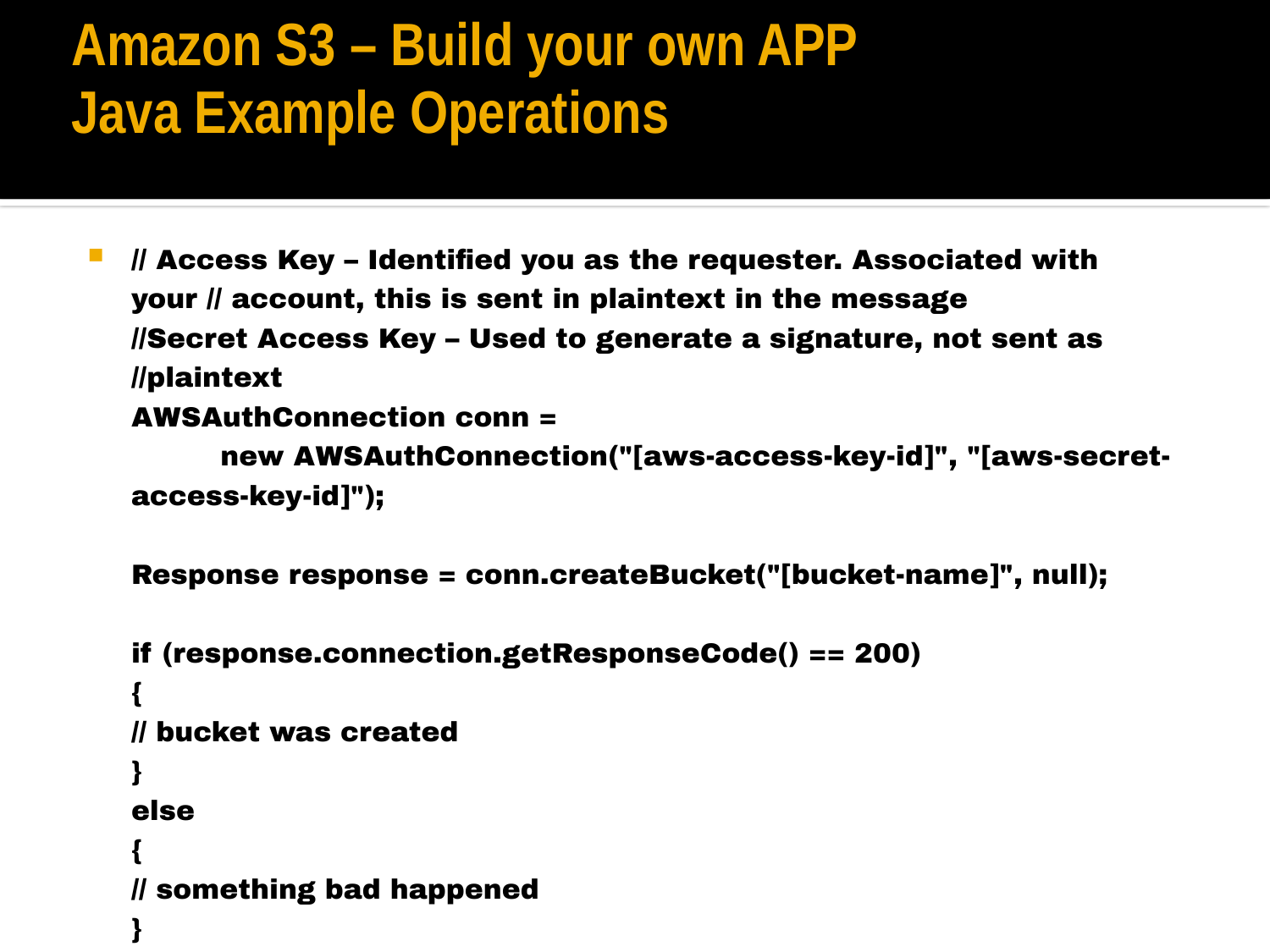

# Amazon S3 – Build your own APP Java Example Operations
// Access Key – Identified you as the requester. Associated with your // account, this is sent in plaintext in the message
//Secret Access Key – Used to generate a signature, not sent as //plaintext
AWSAuthConnection conn =
	new AWSAuthConnection("[aws-access-key-id]", "[aws-secret-access-key-id]");
Response response = conn.createBucket("[bucket-name]", null);
if (response.connection.getResponseCode() == 200)
{
// bucket was created
}
else
{
// something bad happened
}